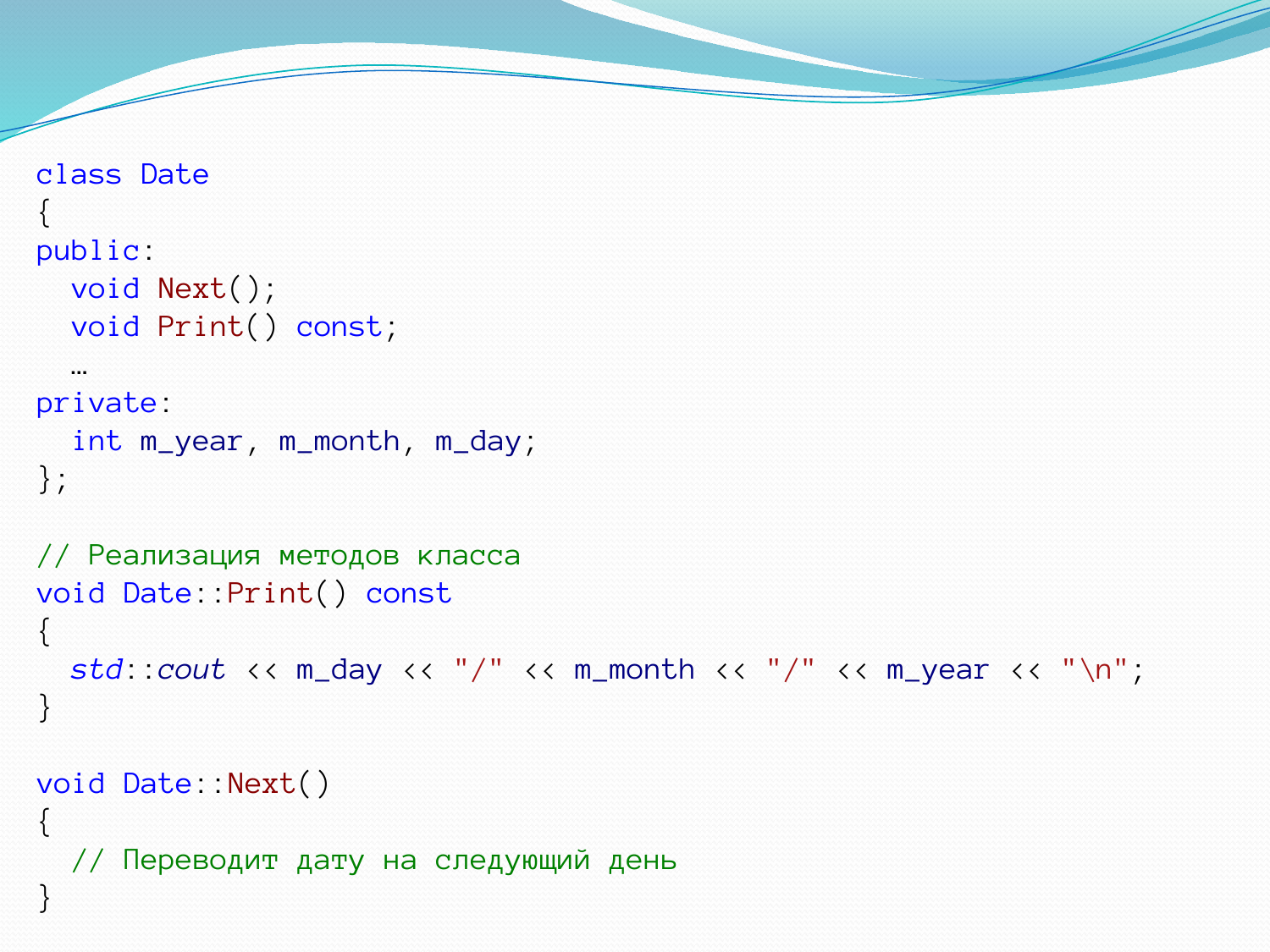

class Date
{
public:
  void Next();
  void Print() const;
  …
private:
  int m_year, m_month, m_day;
};

// Реализация методов класса
void Date::Print() const
{
  std::cout << m_day << "/" << m_month << "/" << m_year << "\n";
}

void Date::Next()
{
  // Переводит дату на следующий день
}